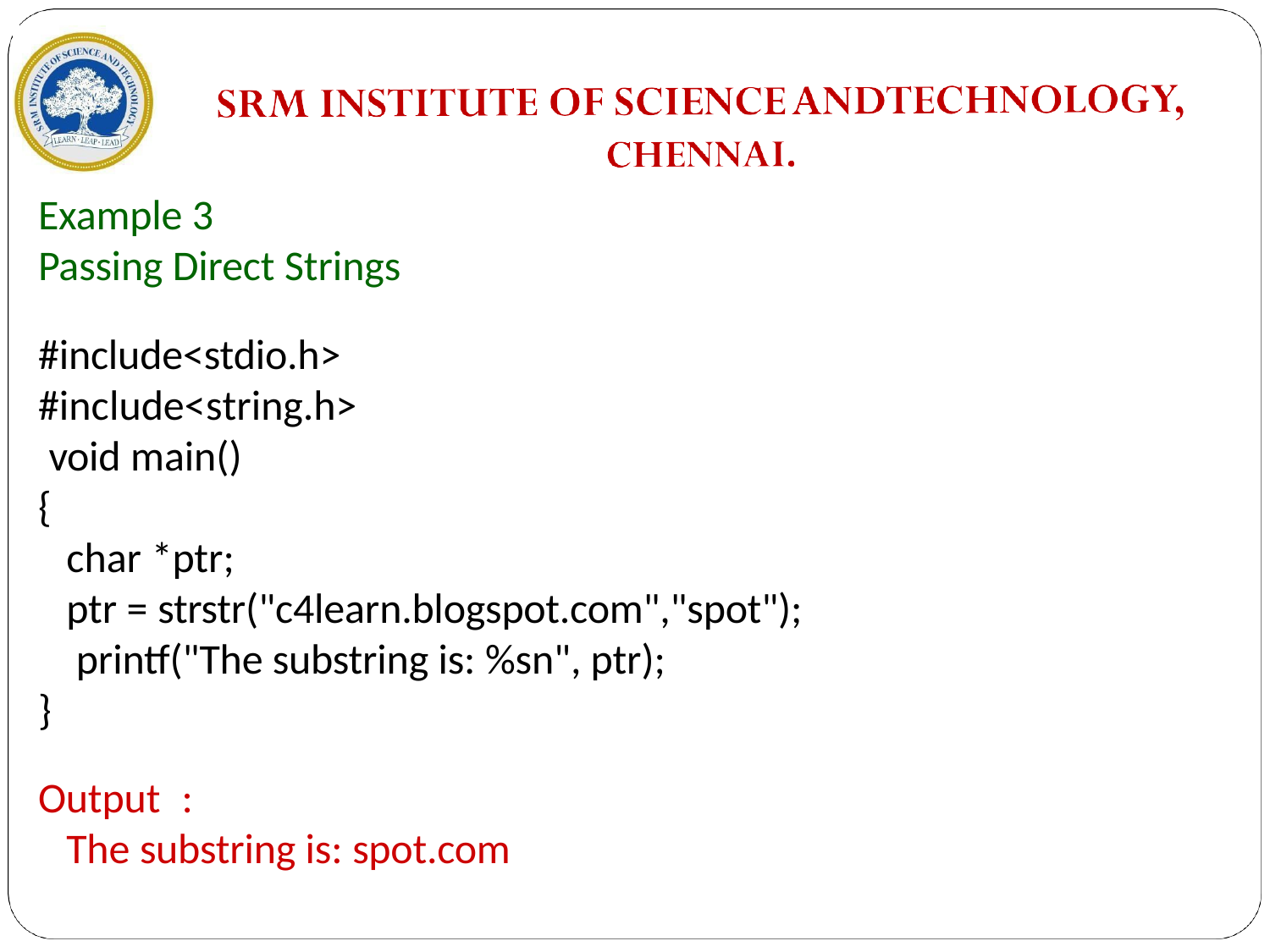

Example 3
Passing Direct Strings

#include<stdio.h>  #include<string.h>  void main()
{
char *ptr;
ptr = strstr("c4learn.blogspot.com","spot");  printf("The substring is: %sn", ptr);
}

Output	:
The substring is: spot.com